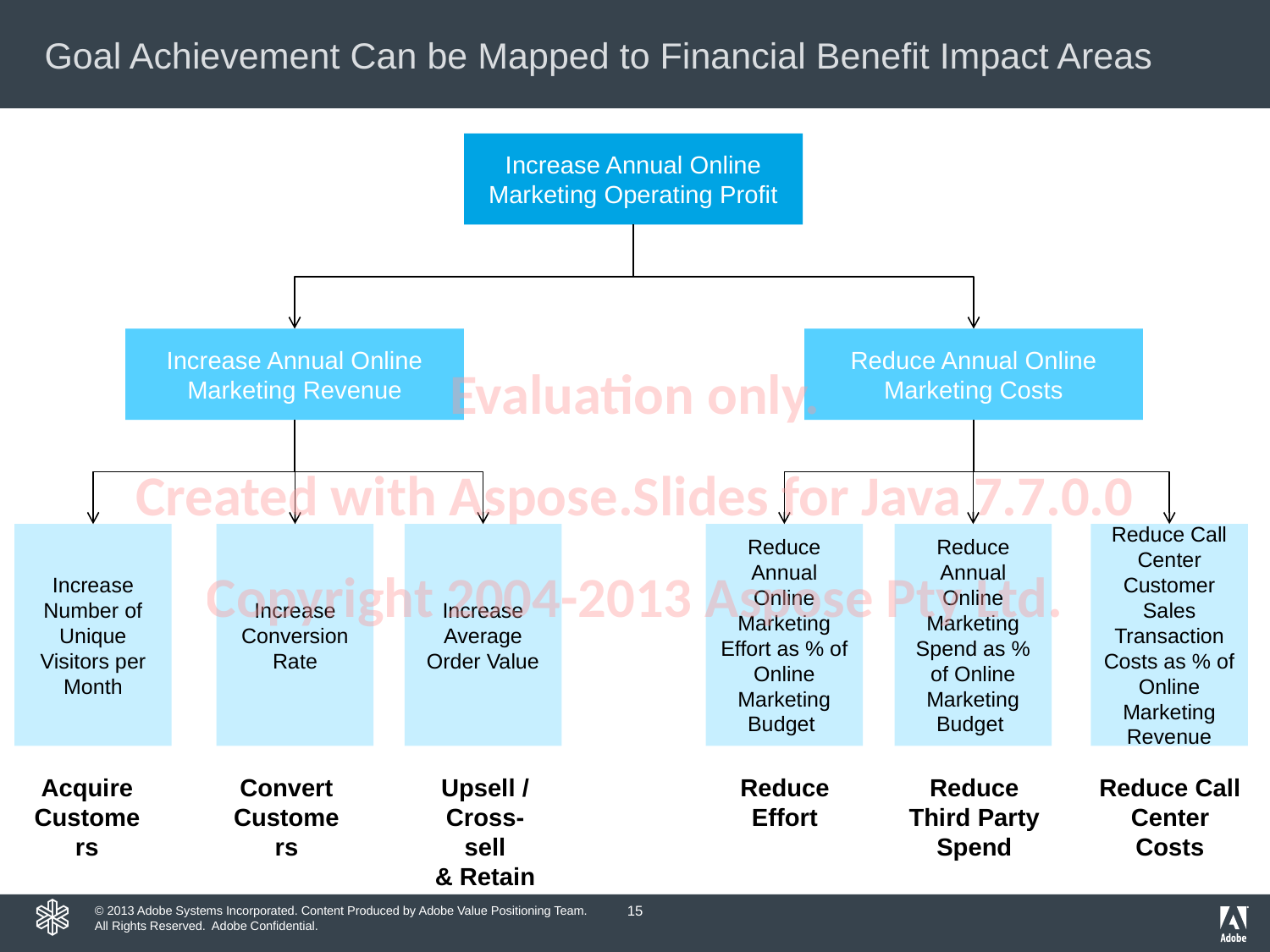

# Goal Achievement Can be Mapped to Financial Benefit Impact Areas
Increase Annual Online Marketing Operating Profit
Increase Annual Online Marketing Revenue
Reduce Annual Online Marketing Costs
Evaluation only.
Created with Aspose.Slides for Java 7.7.0.0
Copyright 2004-2013 Aspose Pty Ltd.
Increase Number of Unique Visitors per Month
Reduce Annual Online Marketing Effort as % of Online Marketing Budget
Increase Conversion Rate
Increase Average Order Value
Reduce Annual Online Marketing Spend as % of Online Marketing Budget
Reduce Call Center Customer Sales Transaction Costs as % of Online Marketing Revenue
Acquire Customers
Convert Customers
Upsell / Cross-sell
& Retain
Reduce Effort
Reduce Third Party Spend
Reduce Call Center Costs
15